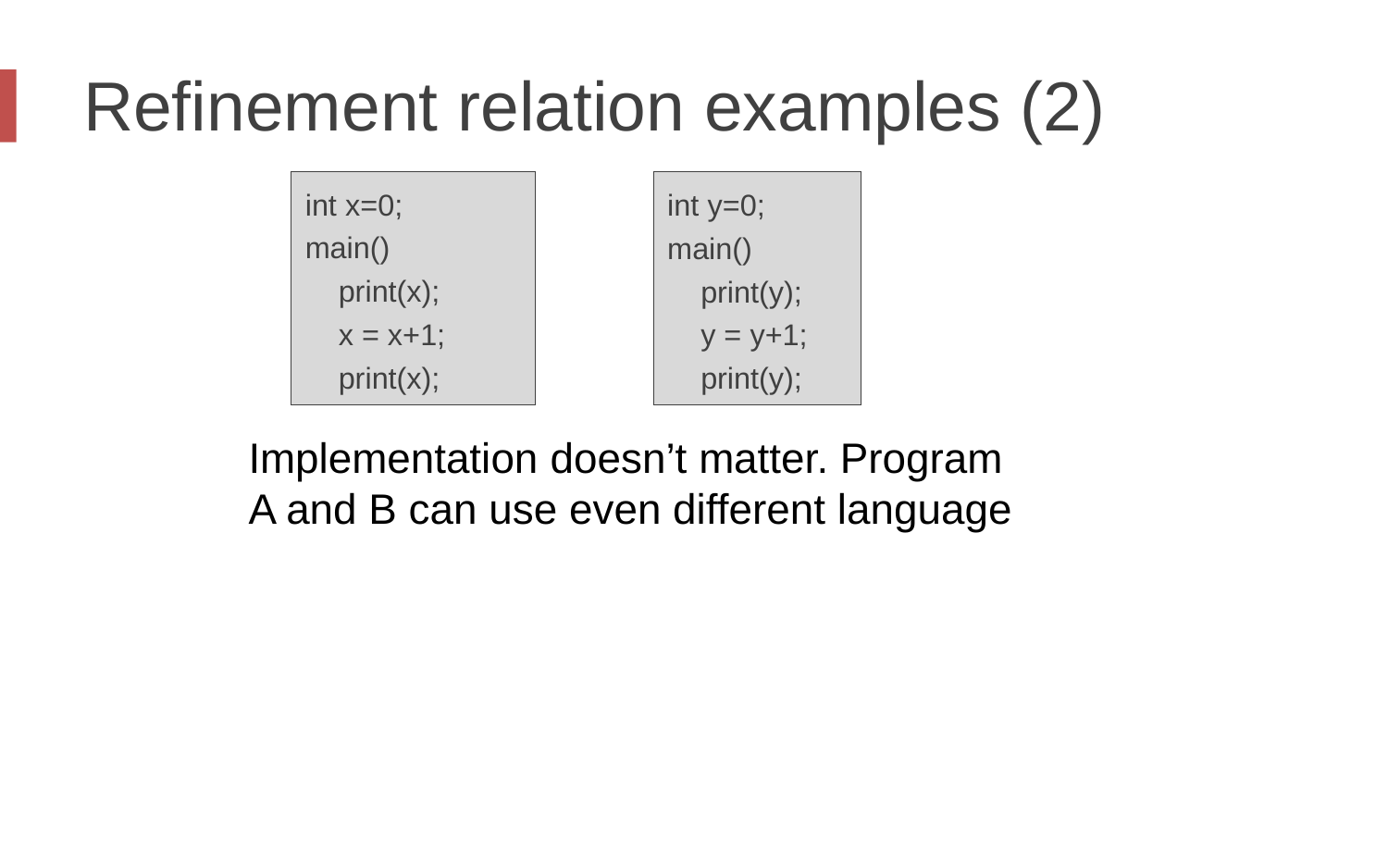

# Refinement relation examples (2)
int x=0;
main()
    print(x);
    x = x+1;
    print(x);
int y=0;
main()
    print(y);
    y = y+1;
    print(y);

Implementation doesn’t matter. Program A and B can use even different language